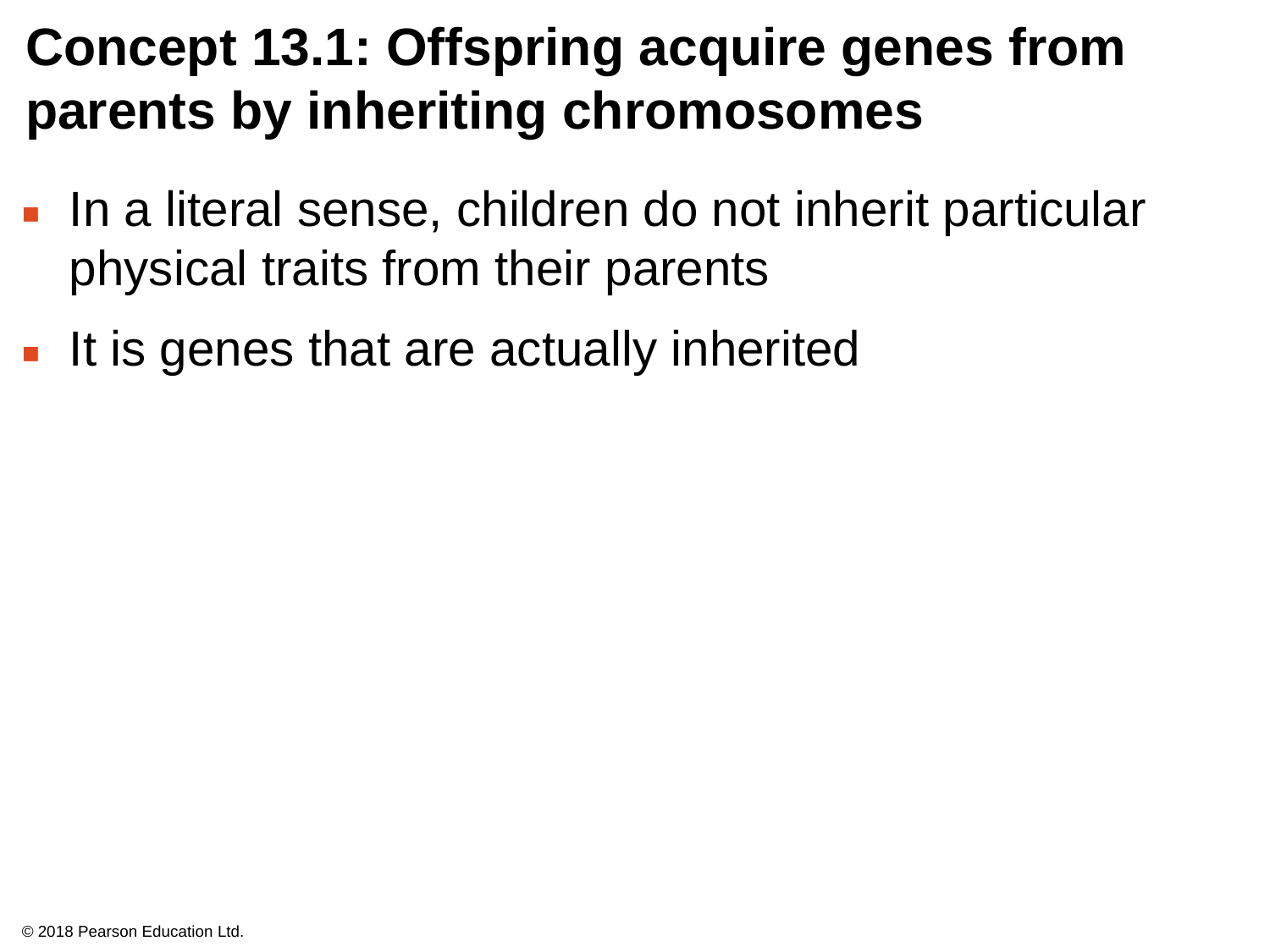

# Concept 13.1: Offspring acquire genes from parents by inheriting chromosomes
In a literal sense, children do not inherit particular physical traits from their parents
It is genes that are actually inherited
© 2018 Pearson Education Ltd.